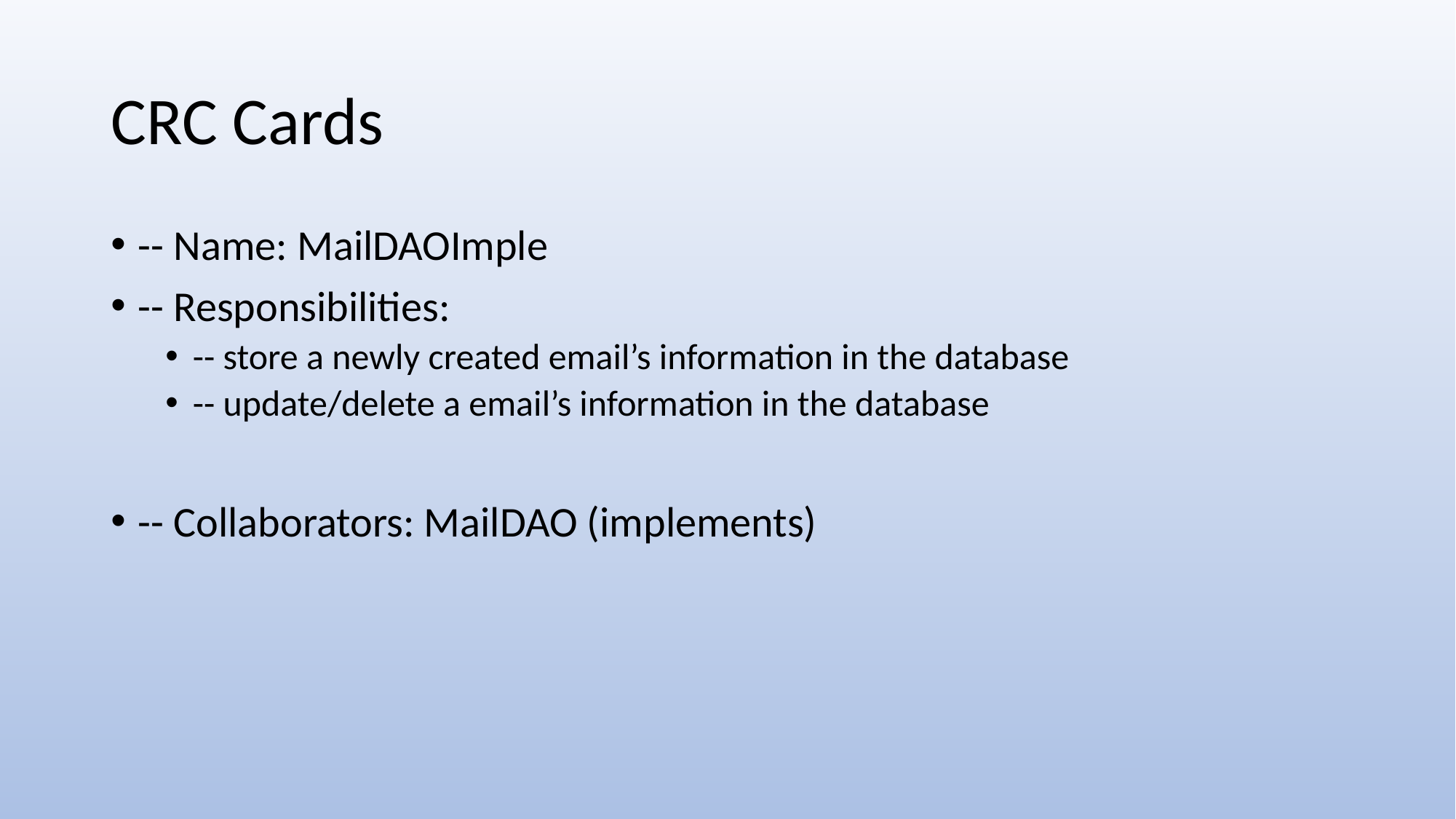

# CRC Cards
-- Name: MailDAOImple
-- Responsibilities:
-- store a newly created email’s information in the database
-- update/delete a email’s information in the database

-- Collaborators: MailDAO (implements)